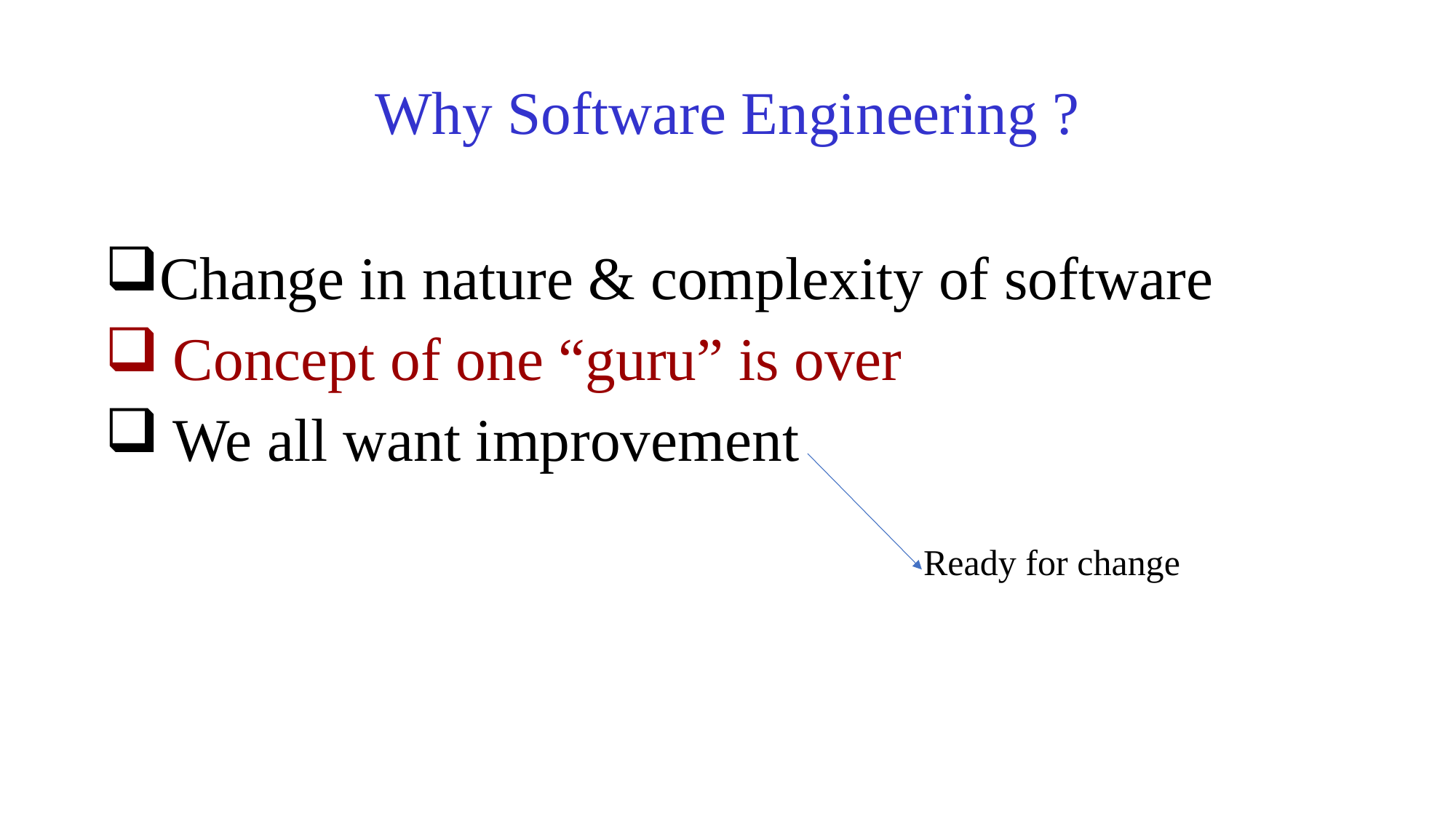

# Why Software Engineering ?
Change in nature & complexity of software
Concept of one “guru” is over
We all want improvement

                                                                                          Ready for change